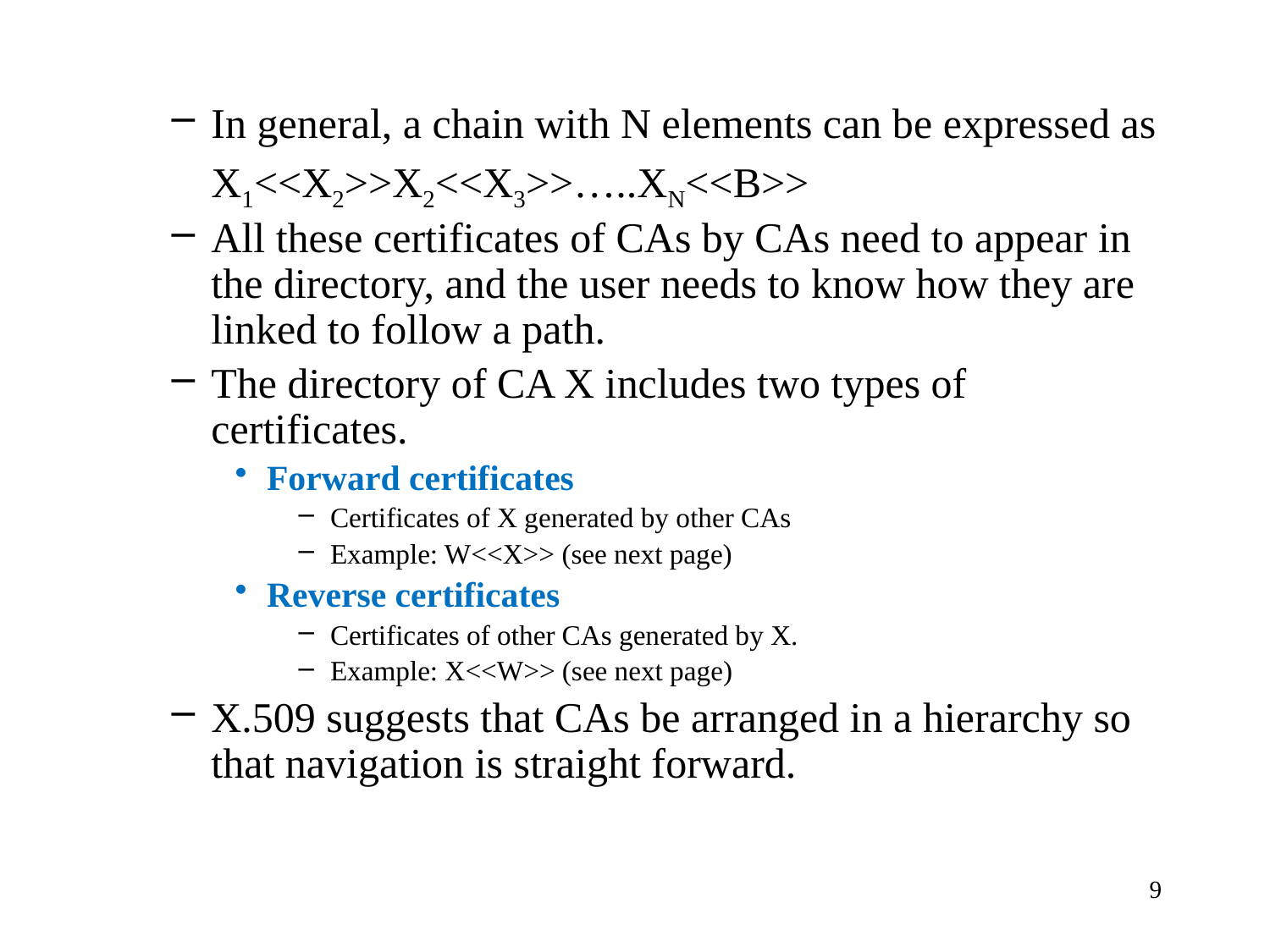

In general, a chain with N elements can be expressed as
	X1<<X2>>X2<<X3>>…..XN<<B>>
All these certificates of CAs by CAs need to appear in the directory, and the user needs to know how they are linked to follow a path.
The directory of CA X includes two types of certificates.
Forward certificates
Certificates of X generated by other CAs
Example: W<<X>> (see next page)
Reverse certificates
Certificates of other CAs generated by X.
Example: X<<W>> (see next page)
X.509 suggests that CAs be arranged in a hierarchy so that navigation is straight forward.

9